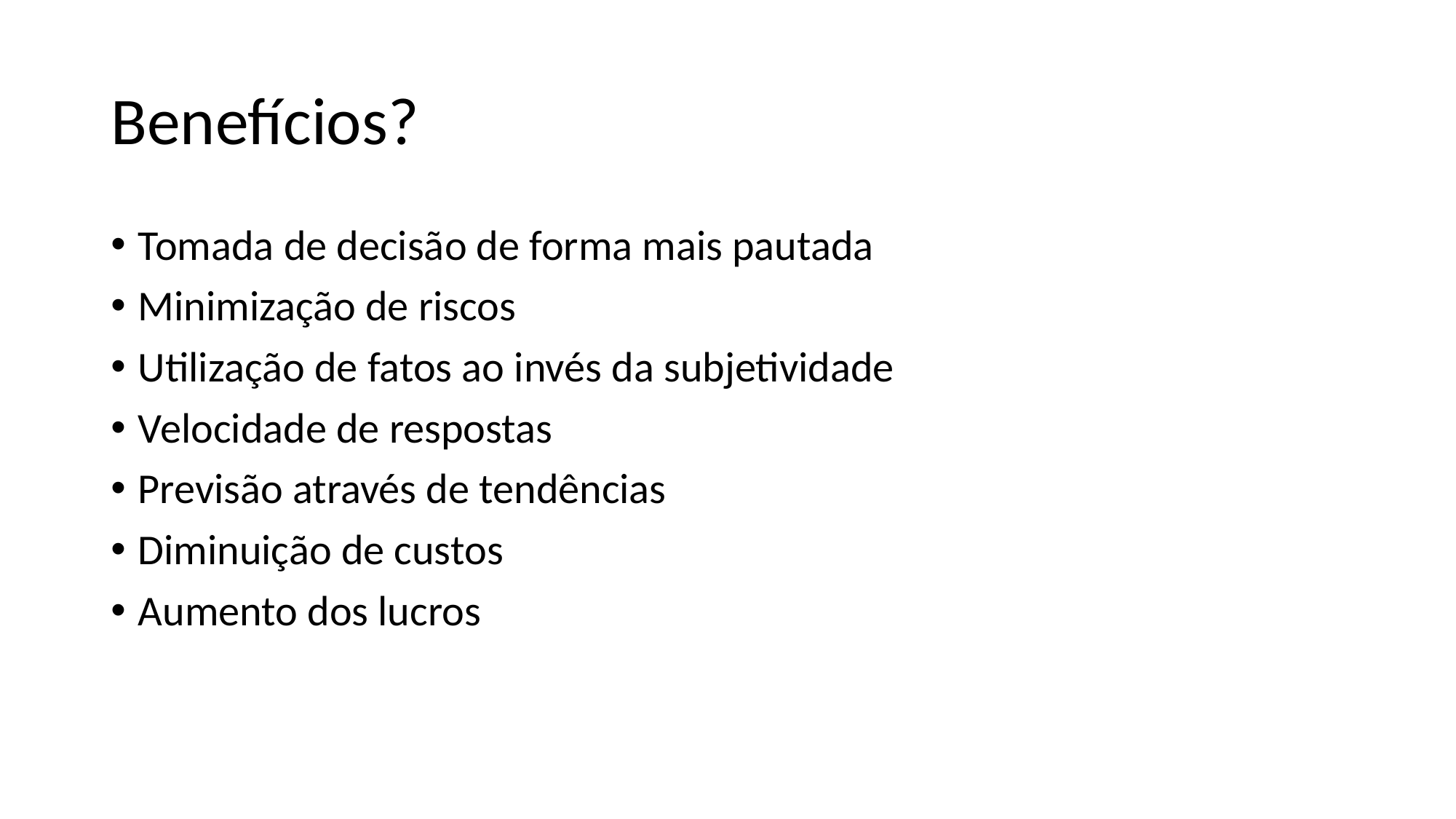

# Benefícios?
Tomada de decisão de forma mais pautada
Minimização de riscos
Utilização de fatos ao invés da subjetividade
Velocidade de respostas
Previsão através de tendências
Diminuição de custos
Aumento dos lucros